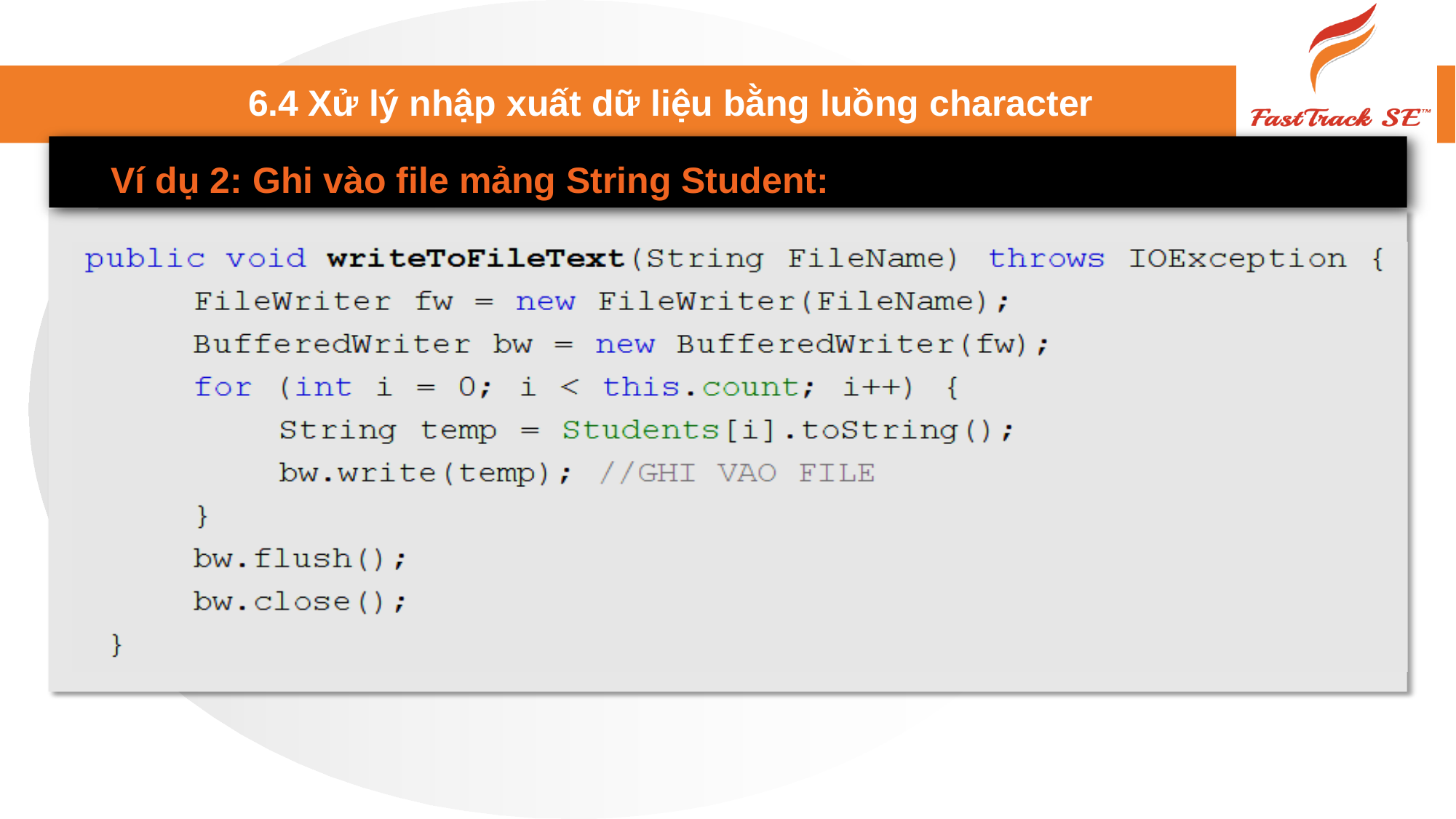

# 6.4 Xử lý nhập xuất dữ liệu bằng luồng character

Ví dụ 2: Ghi vào file mảng String Student: